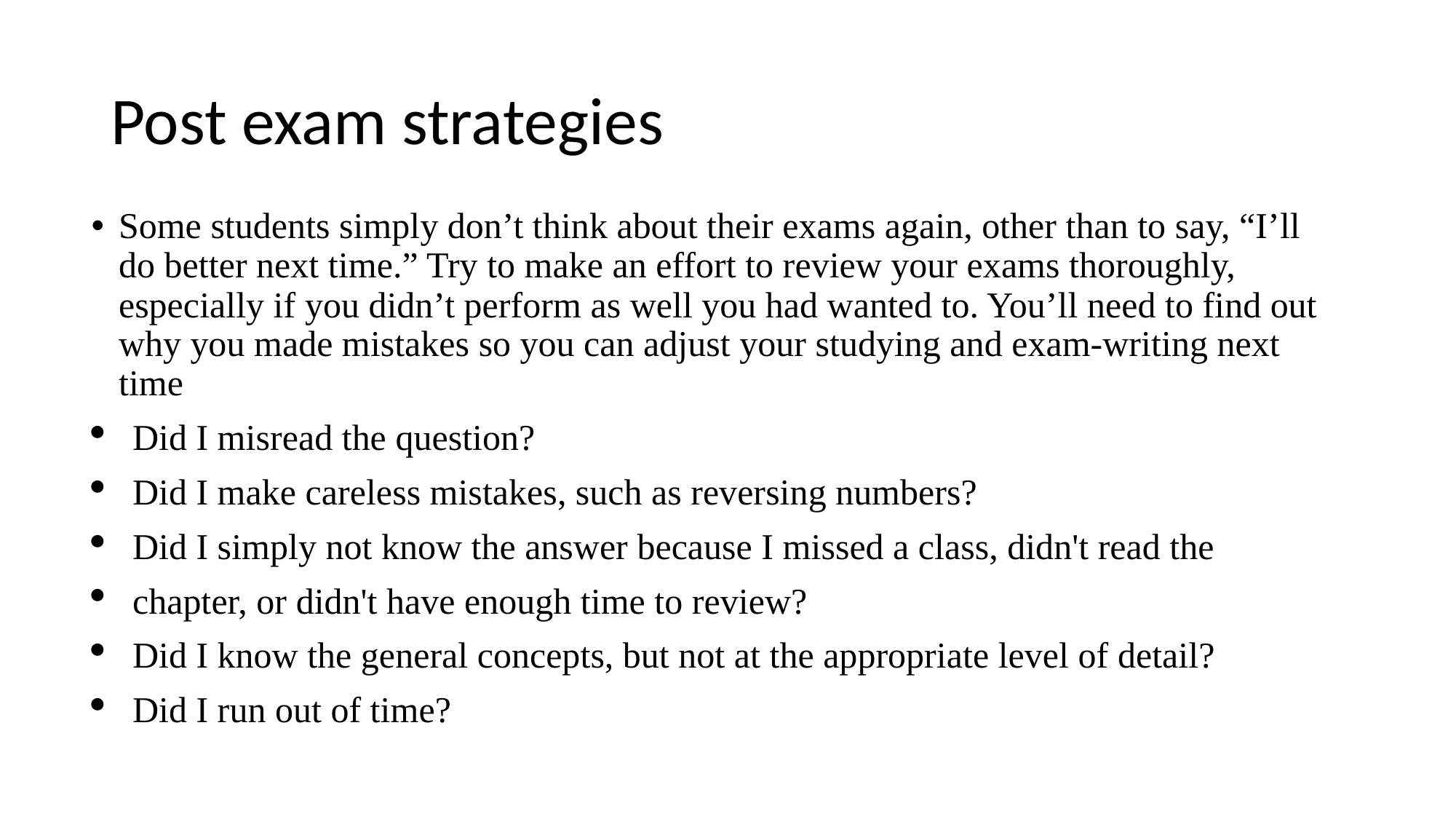

# Post exam strategies
Some students simply don’t think about their exams again, other than to say, “I’ll do better next time.” Try to make an effort to review your exams thoroughly, especially if you didn’t perform as well you had wanted to. You’ll need to find out why you made mistakes so you can adjust your studying and exam-writing next time
Did I misread the question?
Did I make careless mistakes, such as reversing numbers?
Did I simply not know the answer because I missed a class, didn't read the
chapter, or didn't have enough time to review?
Did I know the general concepts, but not at the appropriate level of detail?
Did I run out of time?